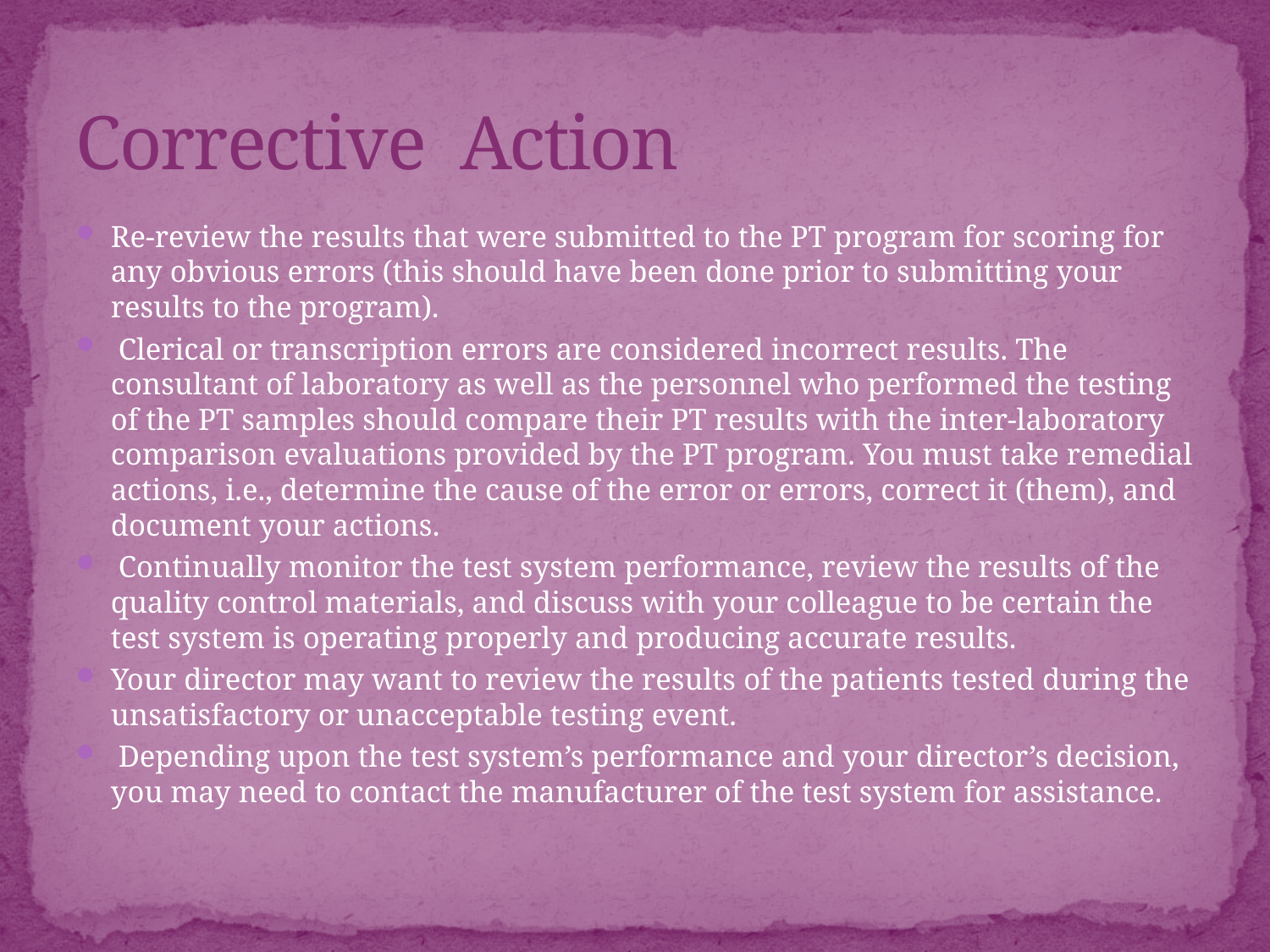

# Corrective  Action
Re-review the results that were submitted to the PT program for scoring for any obvious errors (this should have been done prior to submitting your results to the program).
 Clerical or transcription errors are considered incorrect results. The consultant of laboratory as well as the personnel who performed the testing of the PT samples should compare their PT results with the inter-laboratory comparison evaluations provided by the PT program. You must take remedial actions, i.e., determine the cause of the error or errors, correct it (them), and document your actions.
 Continually monitor the test system performance, review the results of the quality control materials, and discuss with your colleague to be certain the test system is operating properly and producing accurate results.
Your director may want to review the results of the patients tested during the unsatisfactory or unacceptable testing event.
 Depending upon the test system’s performance and your director’s decision, you may need to contact the manufacturer of the test system for assistance.